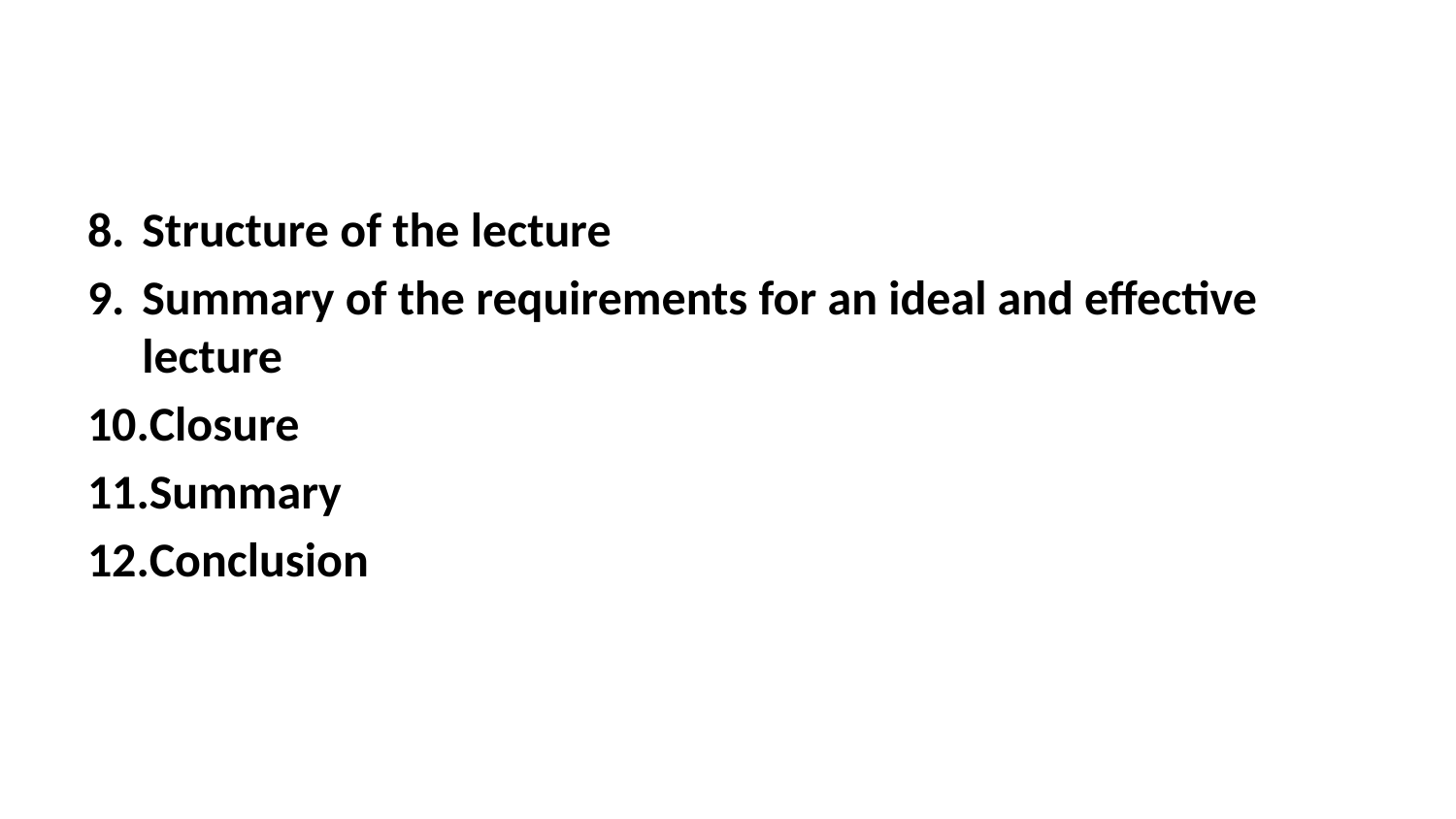

Structure of the lecture
Summary of the requirements for an ideal and effective lecture
Closure
Summary
Conclusion